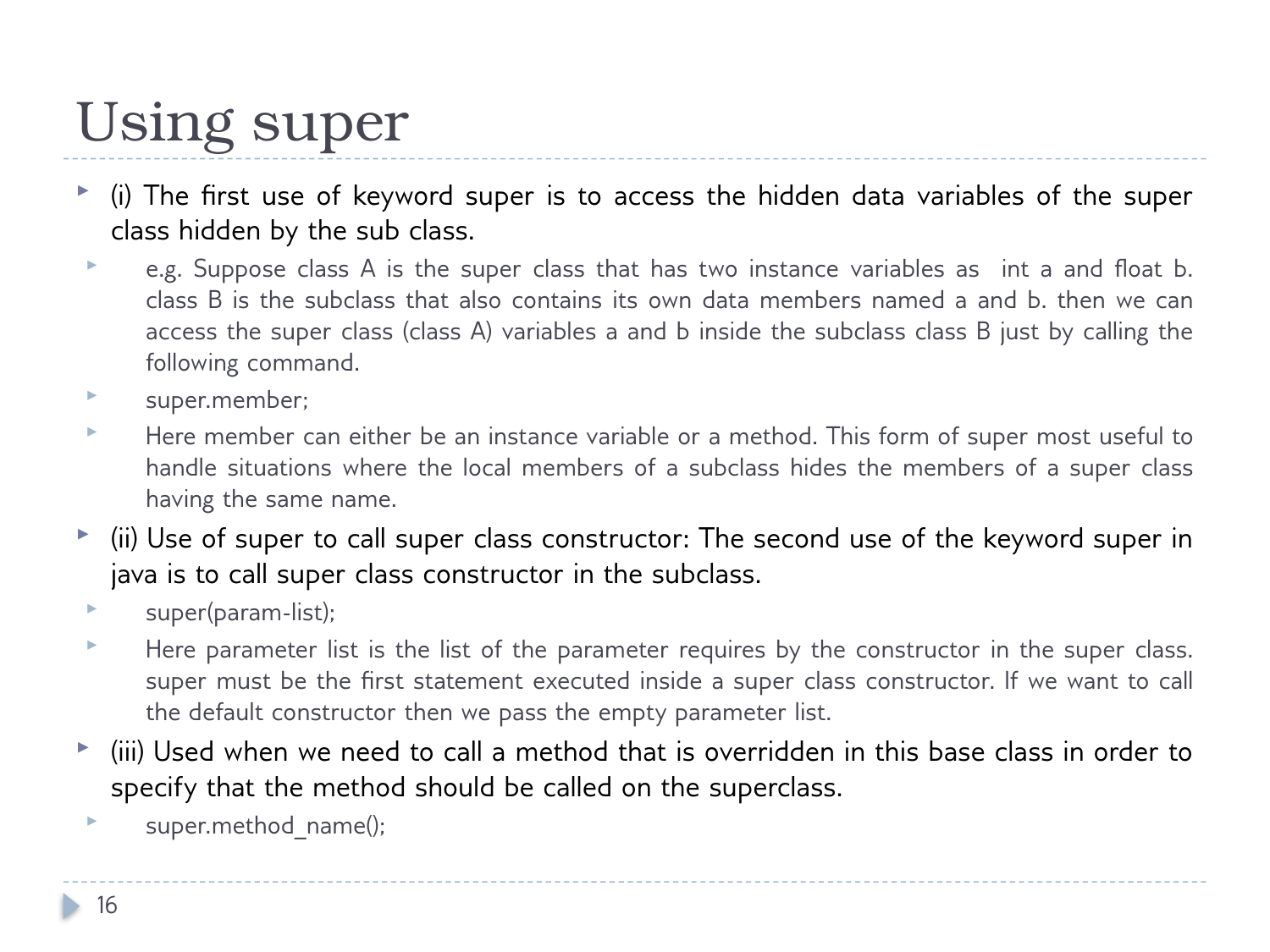

# Using super
(i) The first use of keyword super is to access the hidden data variables of the super class hidden by the sub class.
e.g. Suppose class A is the super class that has two instance variables as  int a and float b. class B is the subclass that also contains its own data members named a and b. then we can access the super class (class A) variables a and b inside the subclass class B just by calling the following command.
super.member;
Here member can either be an instance variable or a method. This form of super most useful to handle situations where the local members of a subclass hides the members of a super class having the same name.
(ii) Use of super to call super class constructor: The second use of the keyword super in java is to call super class constructor in the subclass.
super(param-list);
Here parameter list is the list of the parameter requires by the constructor in the super class. super must be the first statement executed inside a super class constructor. If we want to call the default constructor then we pass the empty parameter list.
(iii) Used when we need to call a method that is overridden in this base class in order to specify that the method should be called on the superclass.
super.method_name();

16